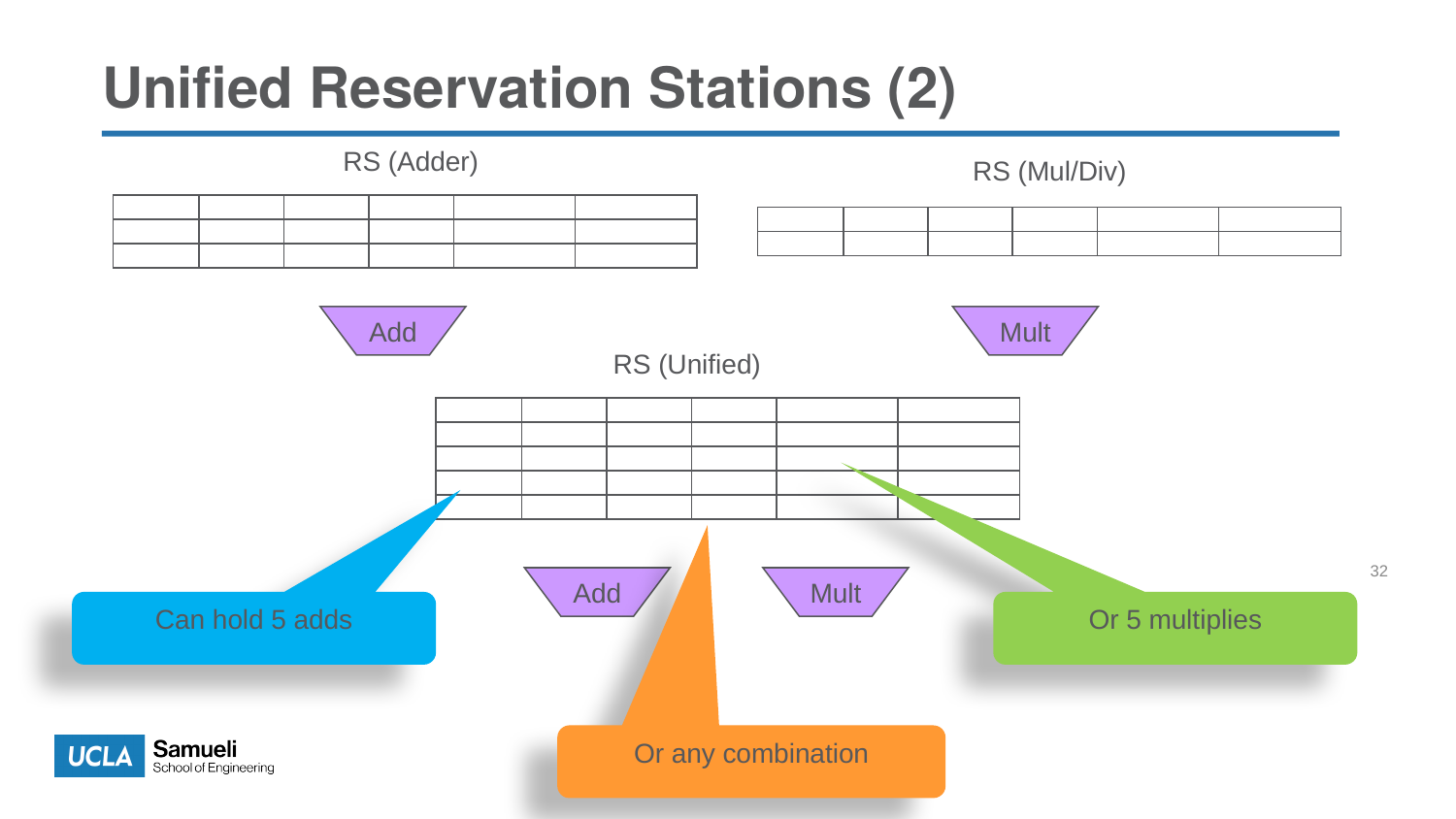

Unified Reservation Stations (2)
RS (Adder)
RS (Mul/Div)

Add
Mult
RS (Unified)

Add
Mult
32
Can hold 5 adds
Or 5 multiplies
Or any combination